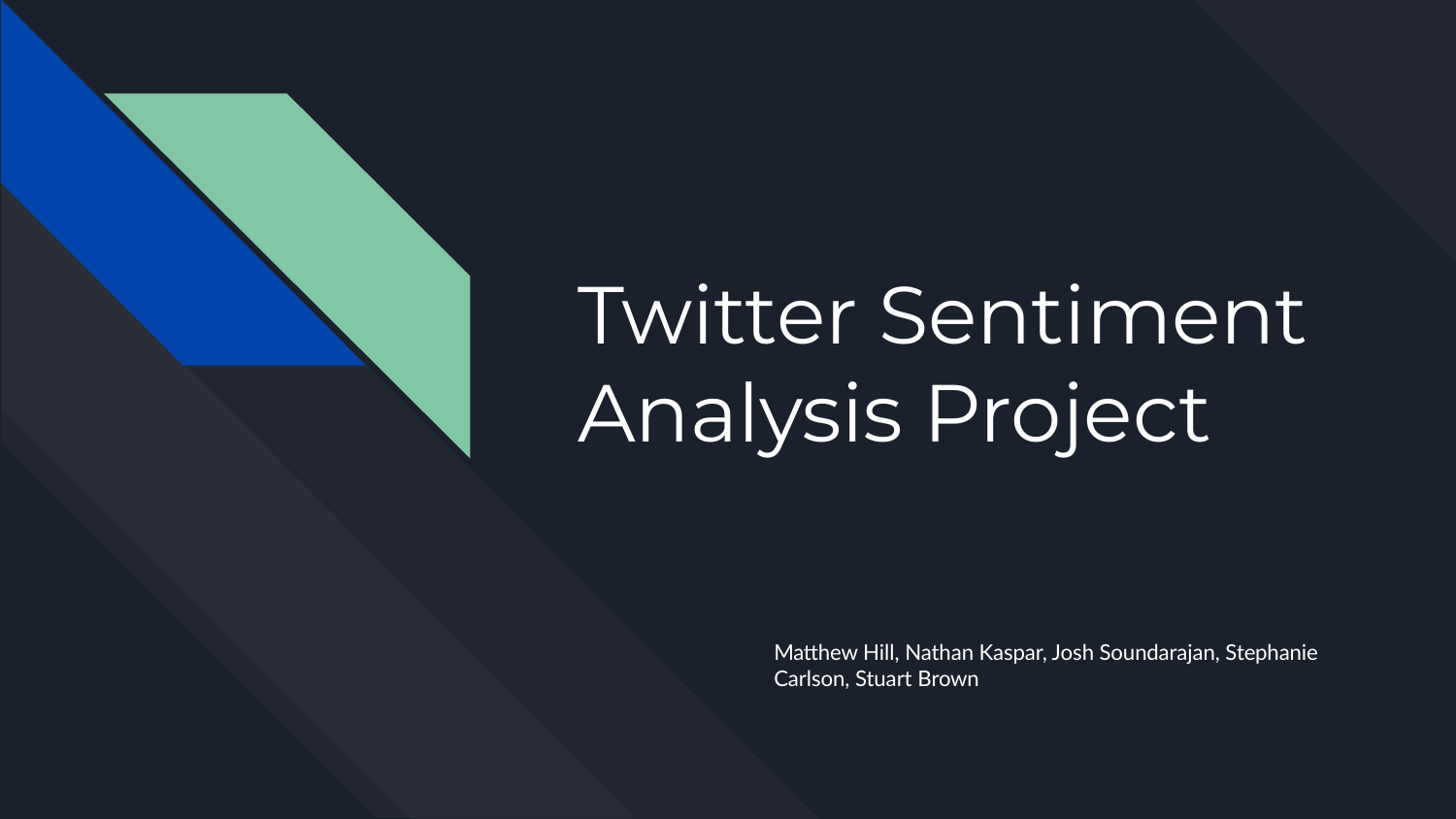

# Twitter Sentiment Analysis Project
Matthew Hill, Nathan Kaspar, Josh Soundarajan, Stephanie Carlson, Stuart Brown